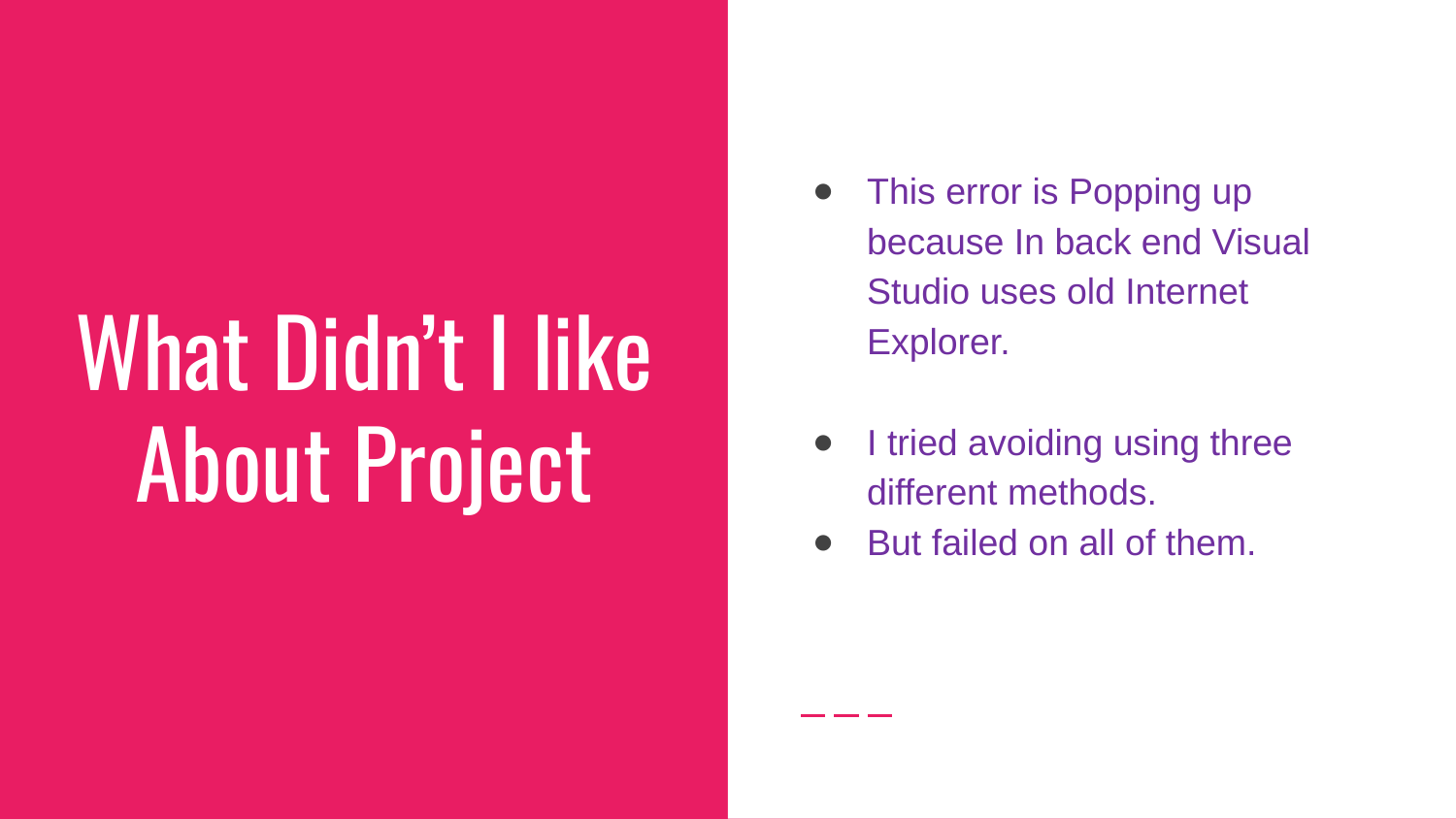

This error is Popping up because In back end Visual Studio uses old Internet Explorer.

I tried avoiding using three different methods.
But failed on all of them.
# What Didn’t I like About Project